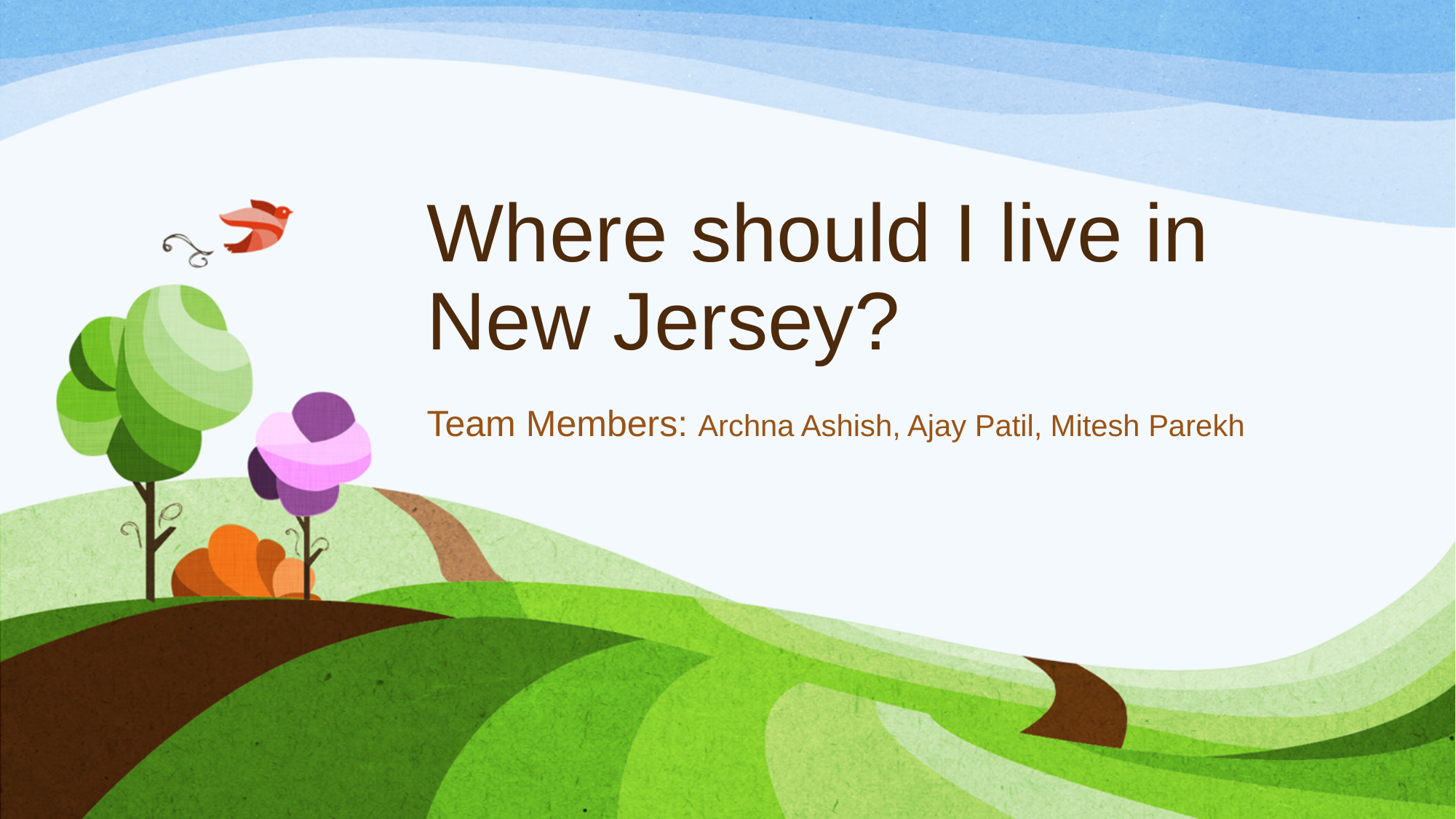

# Where should I live in New Jersey?
Team Members: Archna Ashish, Ajay Patil, Mitesh Parekh